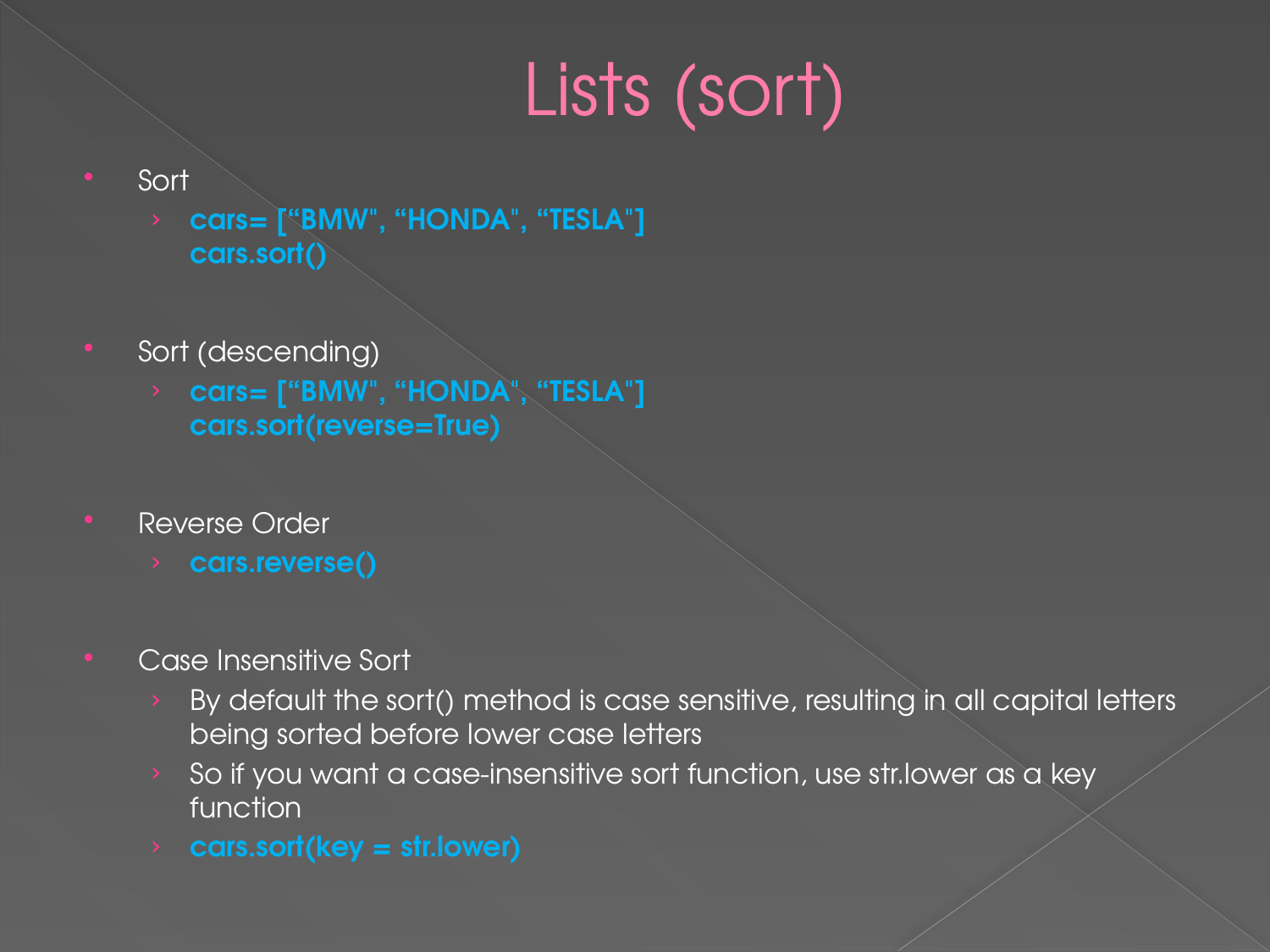

# Lists (sort)
Sort
cars= [“BMW", “HONDA", “TESLA"]
cars.sort()

Sort (descending)
cars= [“BMW", “HONDA", “TESLA"]
cars.sort(reverse=True)

Reverse Order
cars.reverse()

Case Insensitive Sort
By default the sort() method is case sensitive, resulting in all capital letters being sorted before lower case letters
So if you want a case-insensitive sort function, use str.lower as a key function
cars.sort(key = str.lower)